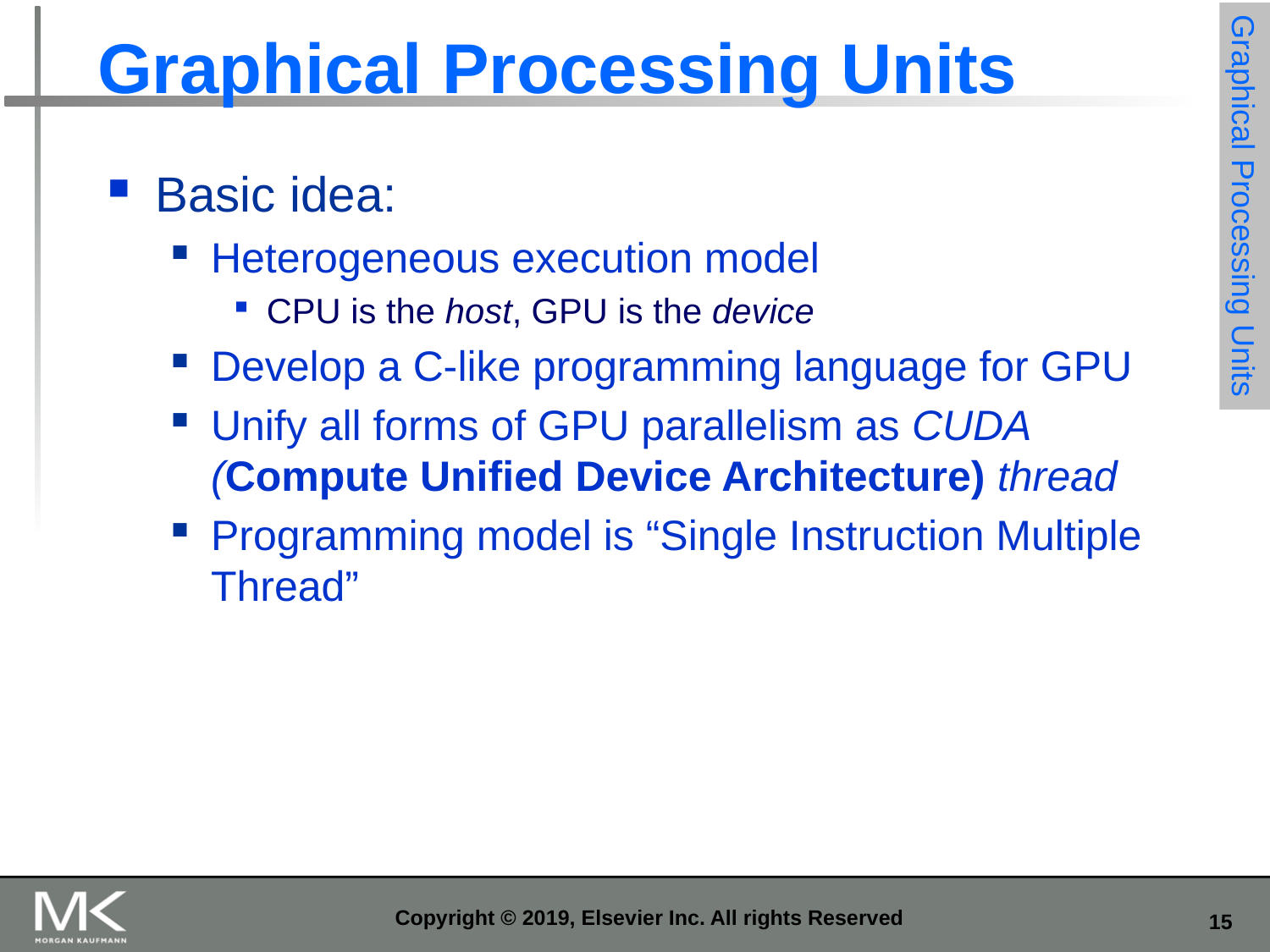

# Graphical Processing Units
Basic idea:
Heterogeneous execution model
CPU is the host, GPU is the device
Develop a C-like programming language for GPU
Unify all forms of GPU parallelism as CUDA (Compute Unified Device Architecture) thread
Programming model is “Single Instruction Multiple Thread”
Graphical Processing Units
Copyright © 2019, Elsevier Inc. All rights Reserved